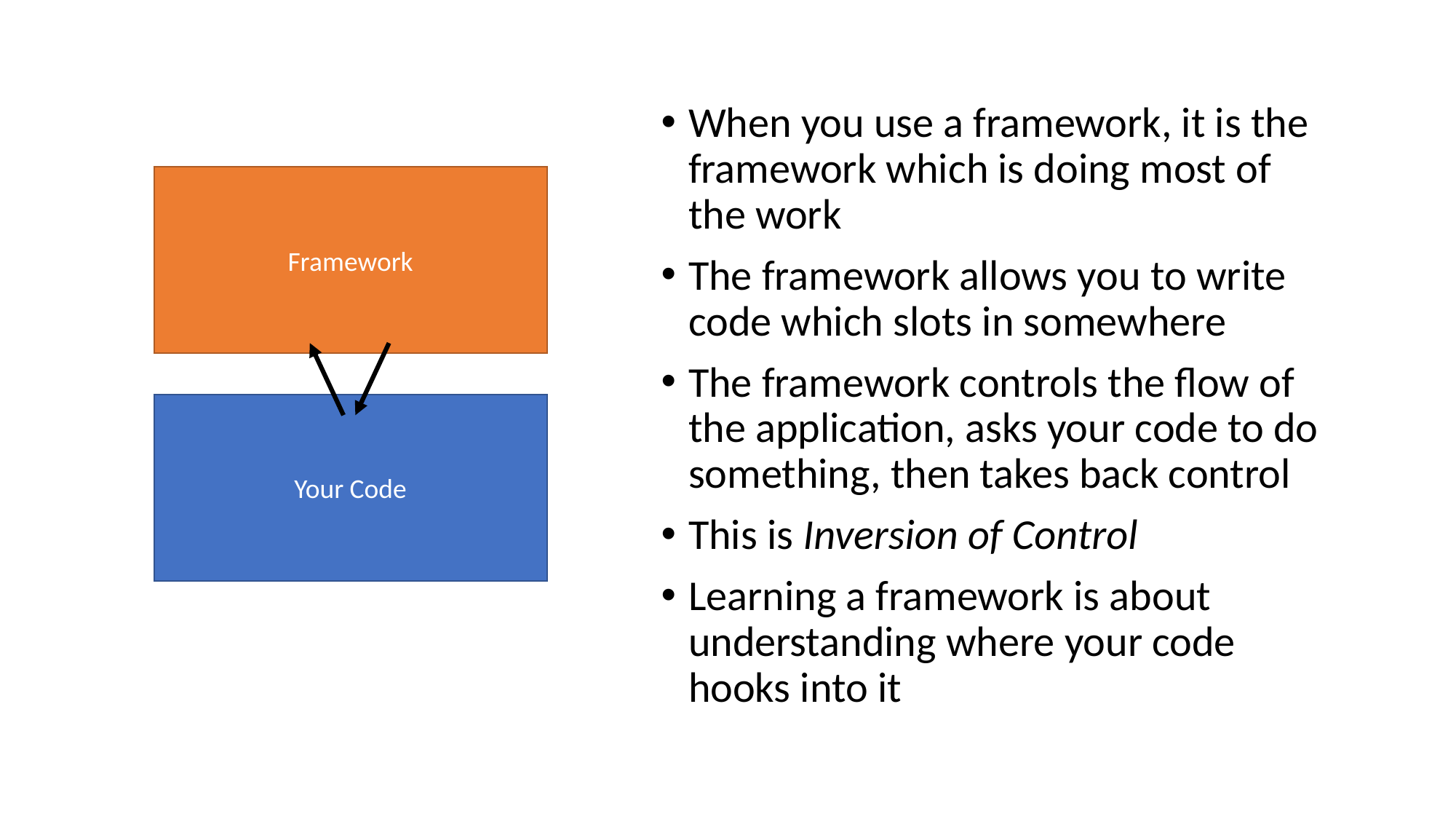

When you use a framework, it is the framework which is doing most of the work
The framework allows you to write code which slots in somewhere
The framework controls the flow of the application, asks your code to do something, then takes back control
This is Inversion of Control
Learning a framework is about understanding where your code hooks into it
Framework
Your Code